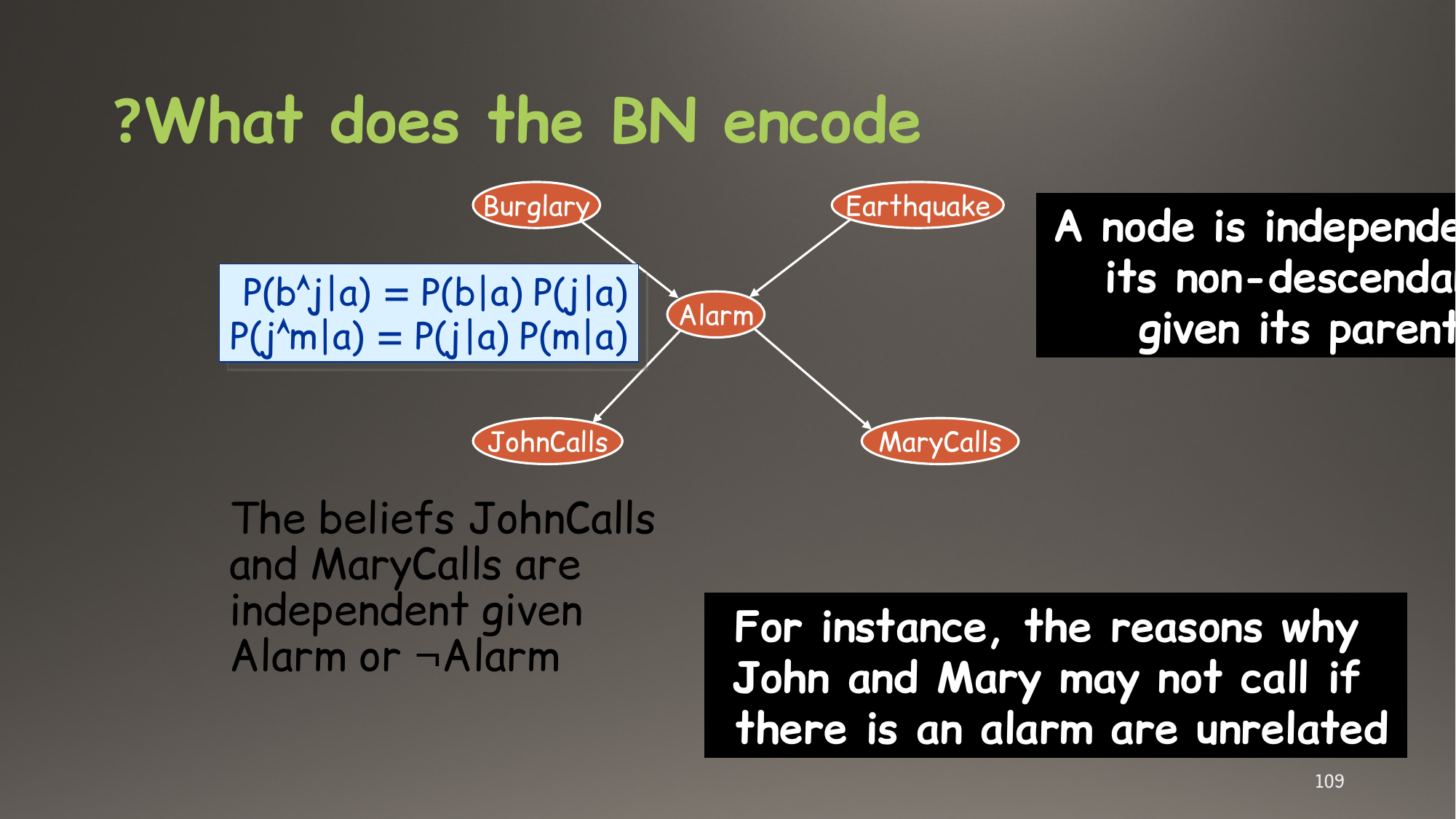

# What does the BN encode?
Burglary
Earthquake

Alarm

JohnCalls
MaryCalls
A node is independent of its non-descendants given its parents
P(b∧j|a) = P(b|a) P(j|a)
P(j∧m|a) = P(j|a) P(m|a)
The beliefs JohnCalls and MaryCalls are independent given Alarm or ¬Alarm
For instance, the reasons why
John and Mary may not call if
there is an alarm are unrelated

109